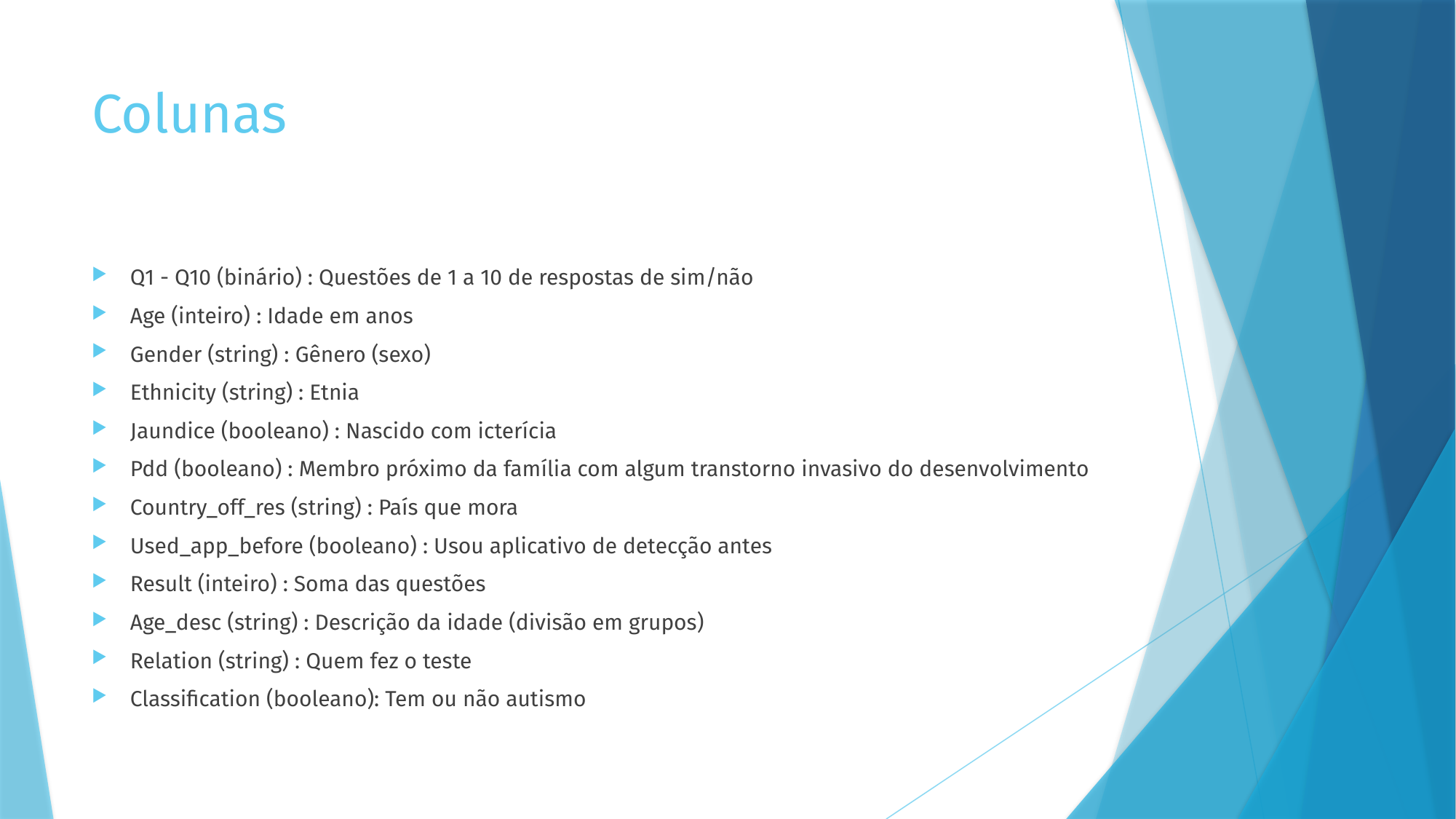

# Colunas
Q1 - Q10 (binário) : Questões de 1 a 10 de respostas de sim/não
Age (inteiro) : Idade em anos
Gender (string) : Gênero (sexo)
Ethnicity (string) : Etnia
Jaundice (booleano) : Nascido com icterícia
Pdd (booleano) : Membro próximo da família com algum transtorno invasivo do desenvolvimento
Country_off_res (string) : País que mora
Used_app_before (booleano) : Usou aplicativo de detecção antes
Result (inteiro) : Soma das questões
Age_desc (string) : Descrição da idade (divisão em grupos)
Relation (string) : Quem fez o teste
Classification (booleano): Tem ou não autismo